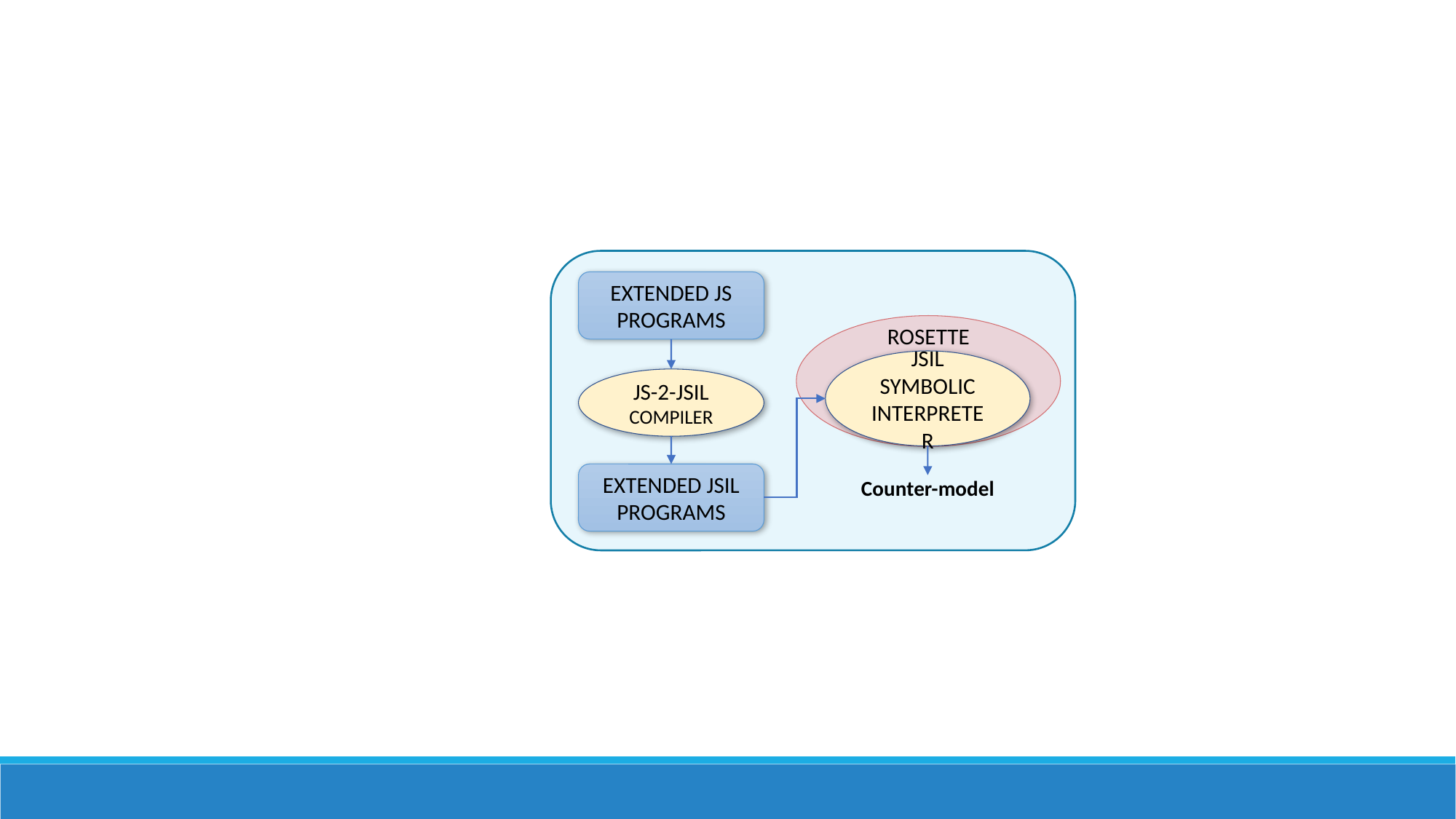

Extended JS programs
Rosette

JSIL Symbolic Interpreter
JS-2-JSIL
Compiler
Extended JSIL programs
Counter-model